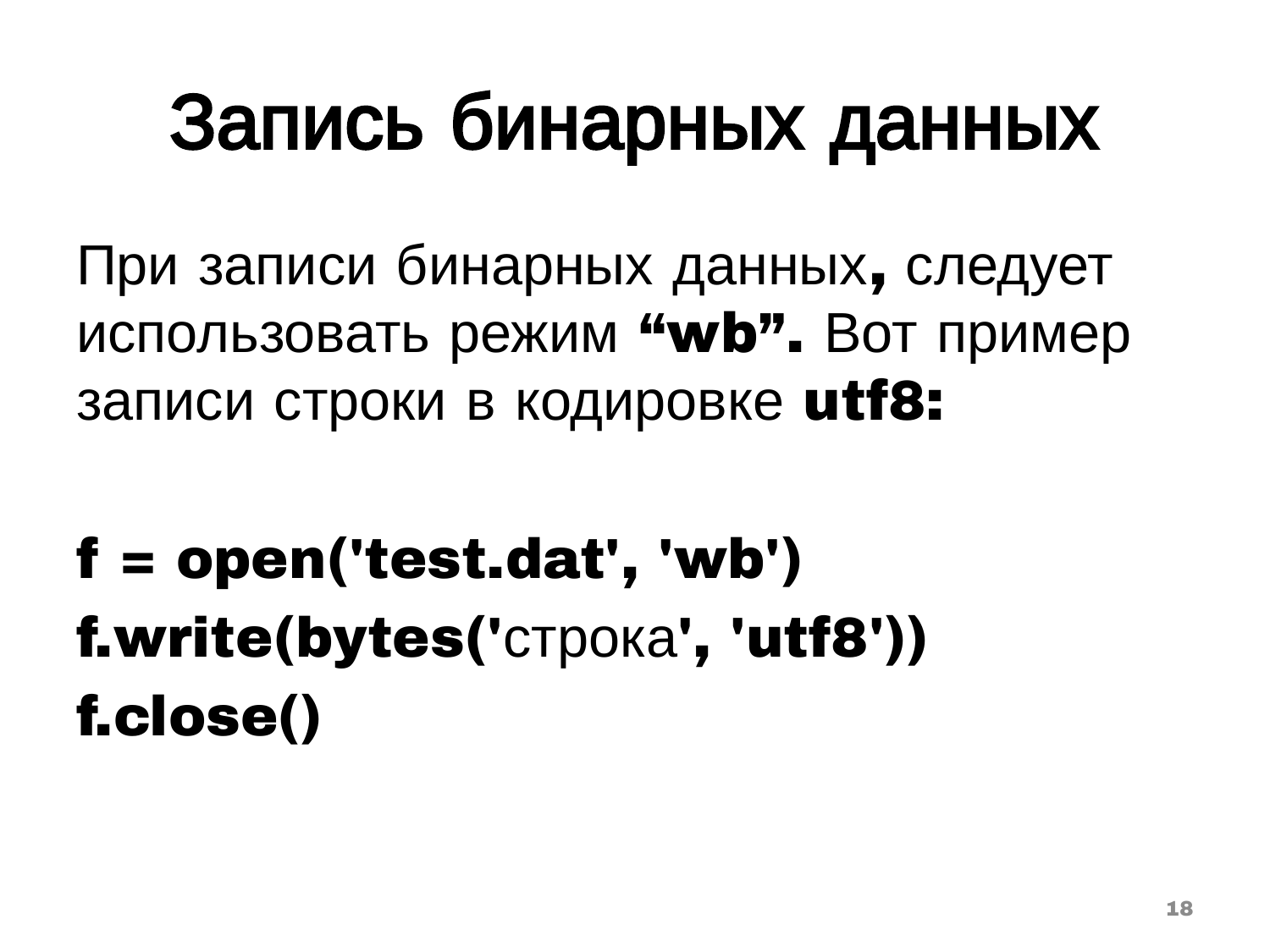

# Запись бинарных данных
При записи бинарных данных, следует использовать режим “wb”. Вот пример записи строки в кодировке utf8:

f = open('test.dat', 'wb')
f.write(bytes('строка', 'utf8'))
f.close()
18